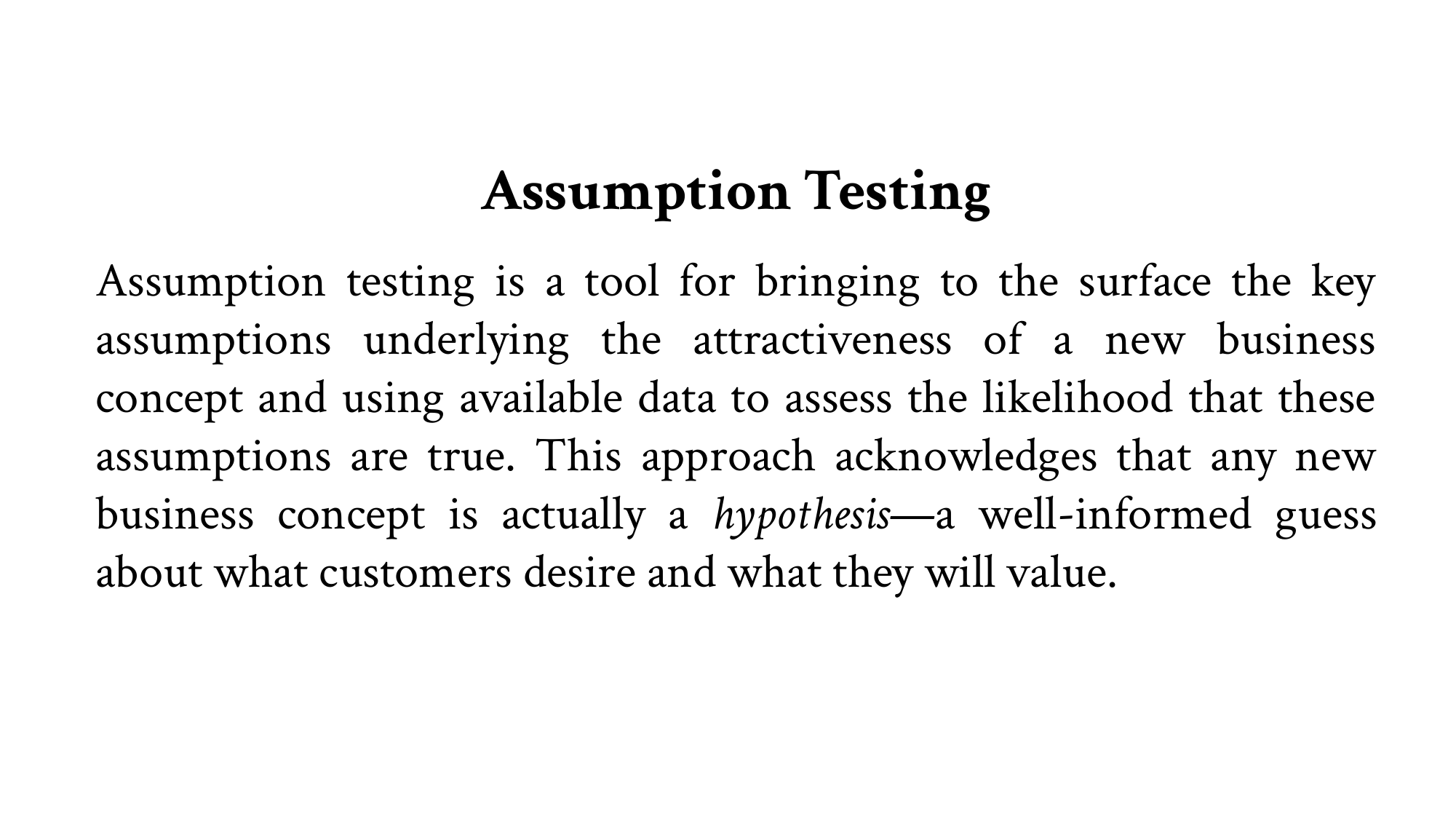

# Assumption Testing
Assumption testing is a tool for bringing to the surface the key assumptions underlying the attractiveness of a new business concept and using available data to assess the likelihood that these assumptions are true. This approach acknowledges that any new business concept is actually a hypothesis—a well-informed guess about what customers desire and what they will value.